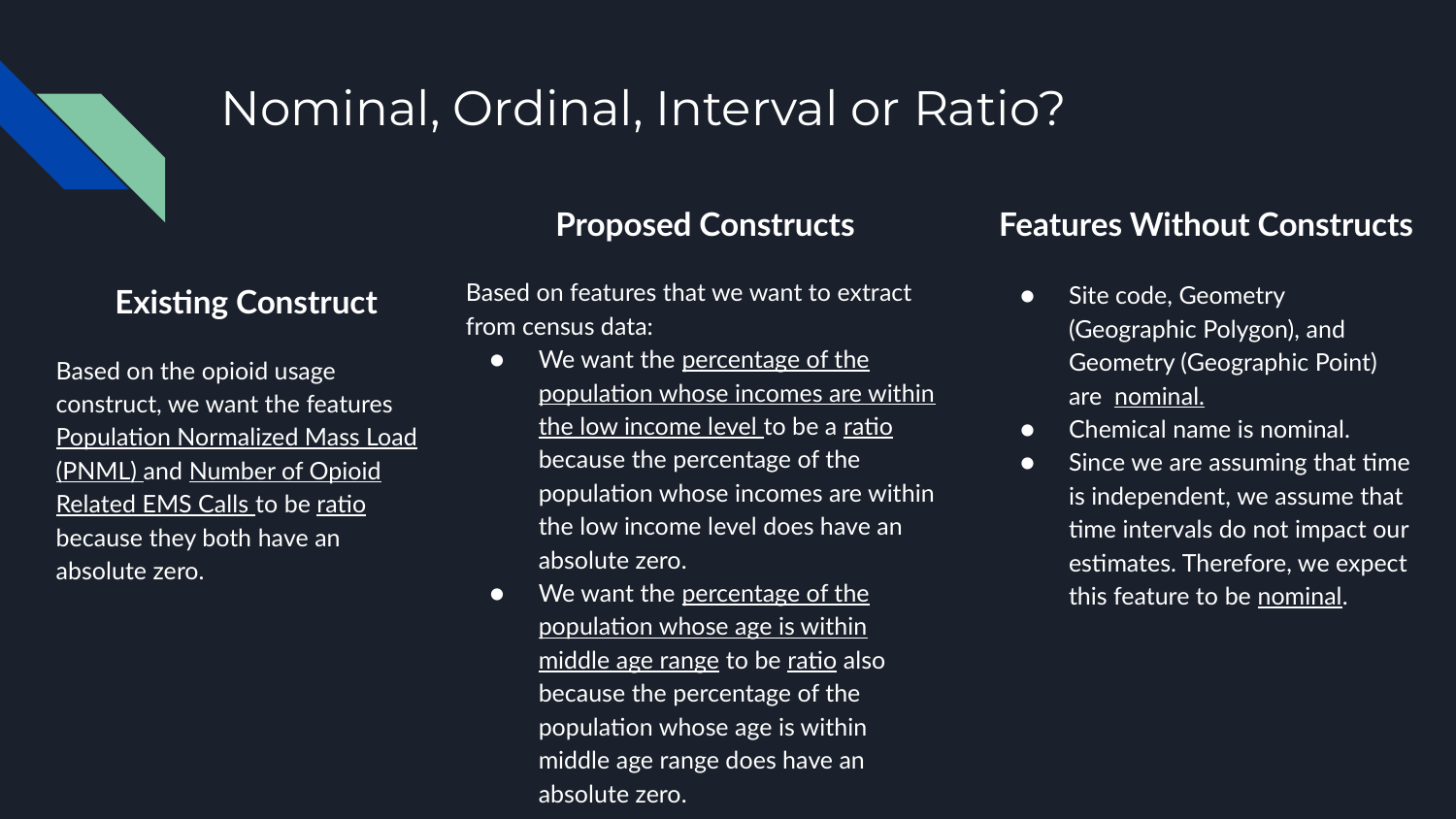

# Nominal, Ordinal, Interval or Ratio?
Proposed Constructs

Based on features that we want to extract from census data:
We want the percentage of the population whose incomes are within the low income level to be a ratio because the percentage of the population whose incomes are within the low income level does have an absolute zero.
We want the percentage of the population whose age is within middle age range to be ratio also because the percentage of the population whose age is within middle age range does have an absolute zero.

Features Without Constructs

Site code, Geometry (Geographic Polygon), and Geometry (Geographic Point) are  nominal.
Chemical name is nominal.
Since we are assuming that time is independent, we assume that time intervals do not impact our estimates. Therefore, we expect this feature to be nominal.

Existing Construct

Based on the opioid usage construct, we want the features Population Normalized Mass Load (PNML) and Number of Opioid Related EMS Calls to be ratio because they both have an absolute zero.